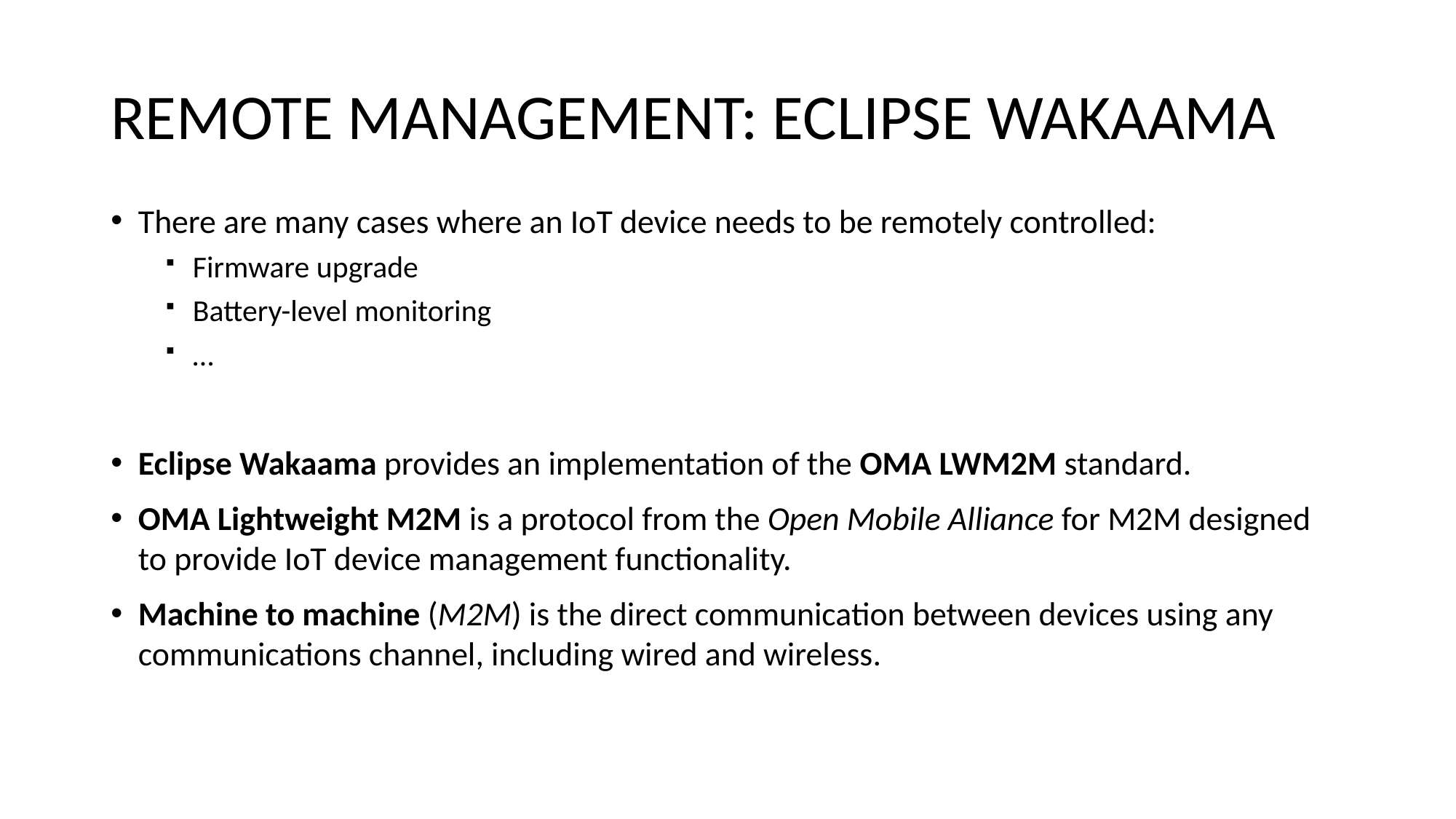

# REMOTE MANAGEMENT: ECLIPSE WAKAAMA
There are many cases where an IoT device needs to be remotely controlled:
Firmware upgrade
Battery-level monitoring
…

Eclipse Wakaama provides an implementation of the OMA LWM2M standard.
OMA Lightweight M2M is a protocol from the Open Mobile Alliance for M2M designed to provide IoT device management functionality.
Machine to machine (M2M) is the direct communication between devices using any communications channel, including wired and wireless.